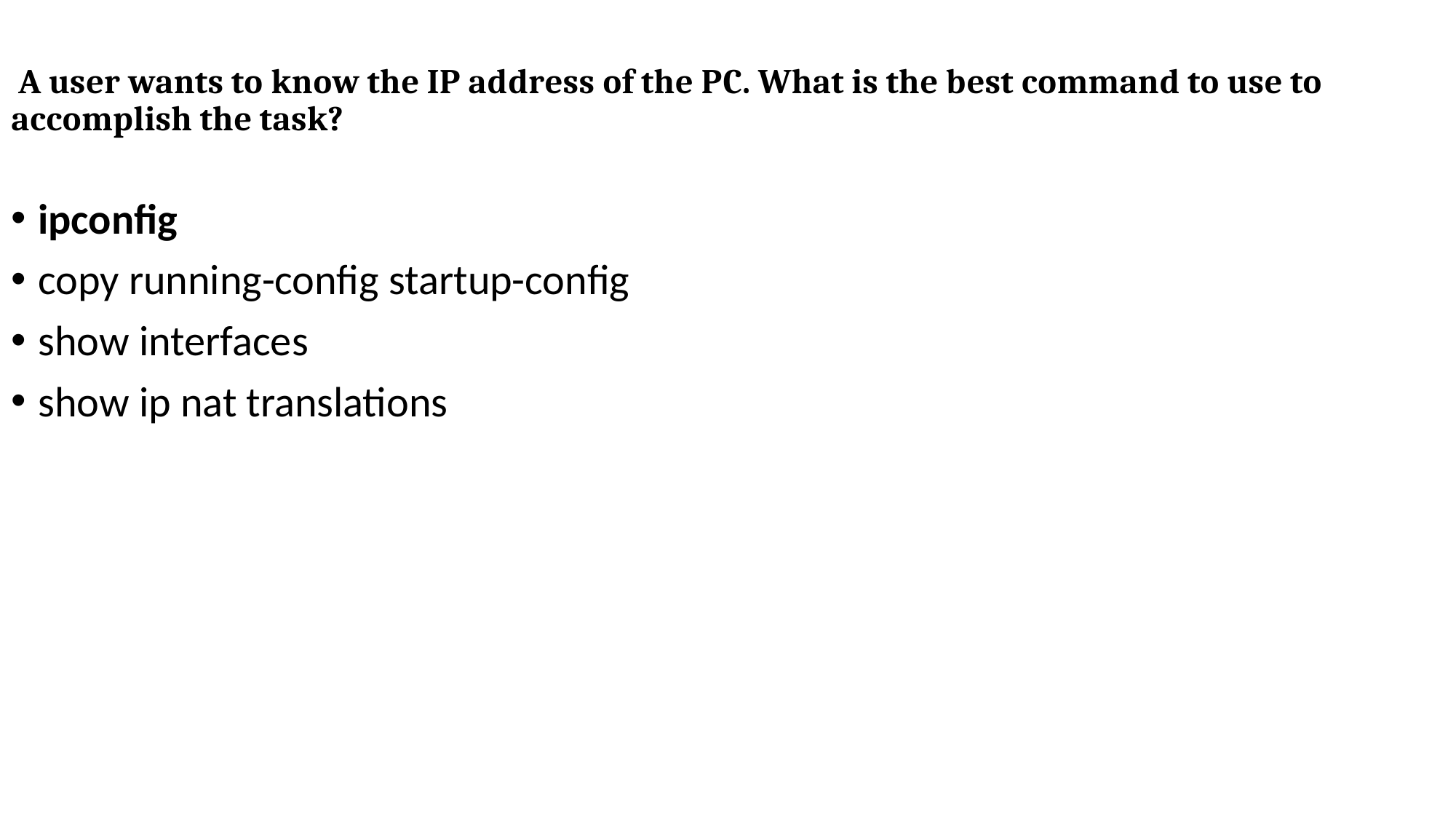

# A user wants to know the IP address of the PC. What is the best command to use to accomplish the task?
ipconfig
copy running-config startup-config
show interfaces
show ip nat translations